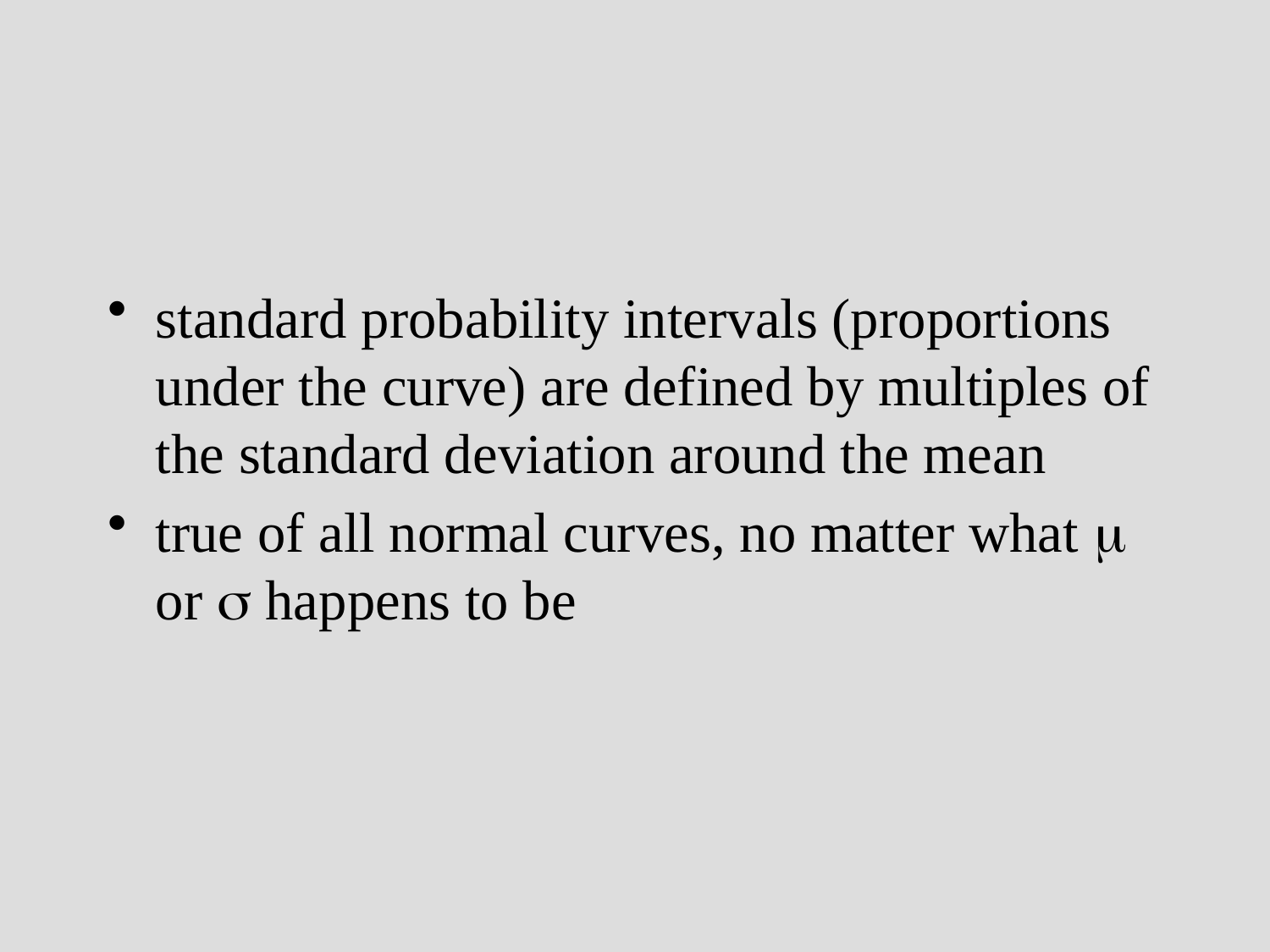

standard probability intervals (proportions under the curve) are defined by multiples of the standard deviation around the mean
true of all normal curves, no matter what μ or σ happens to be